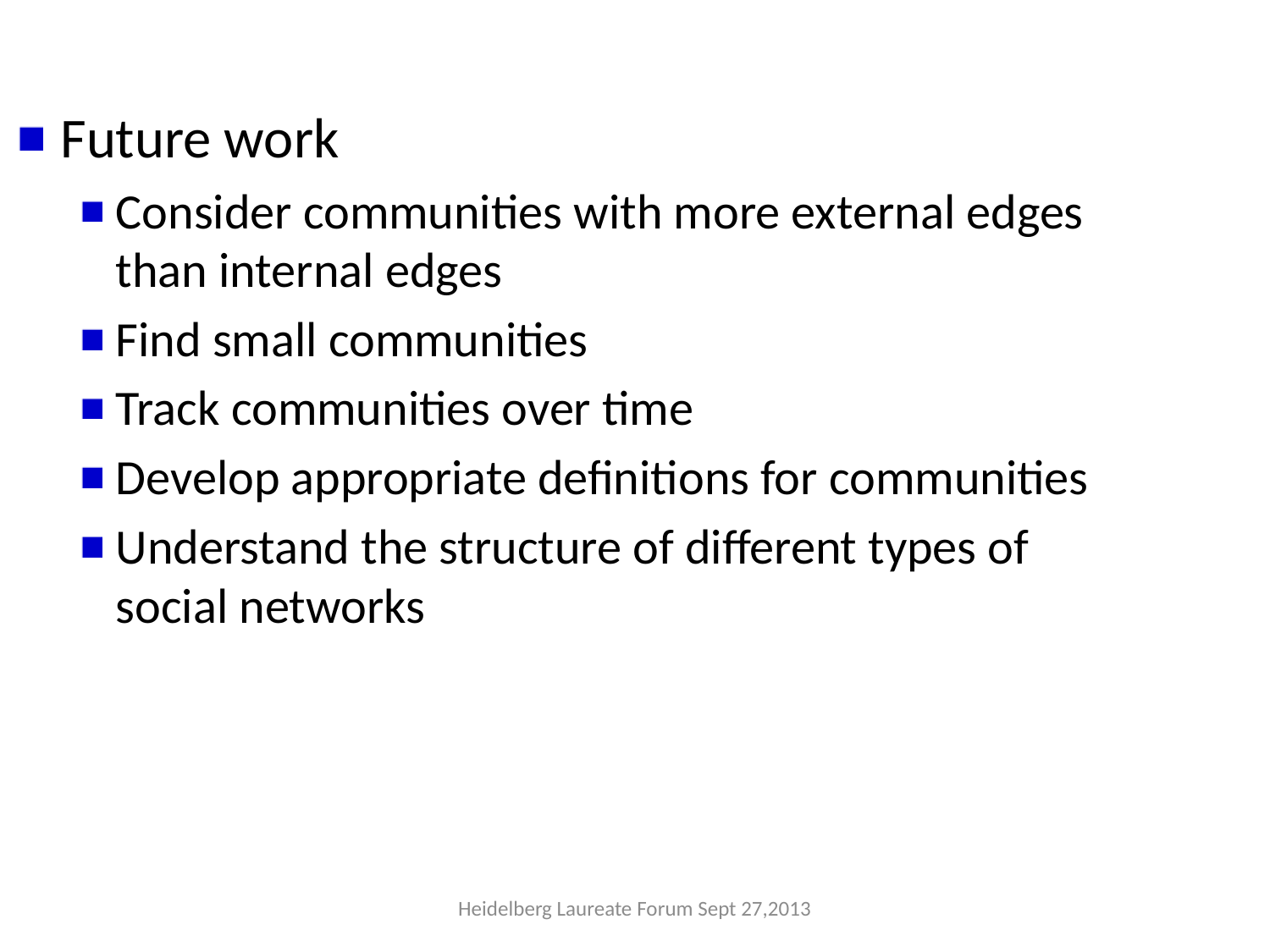

Future work
Consider communities with more external edges than internal edges
Find small communities
Track communities over time
Develop appropriate definitions for communities
Understand the structure of different types of social networks
Heidelberg Laureate Forum Sept 27,2013